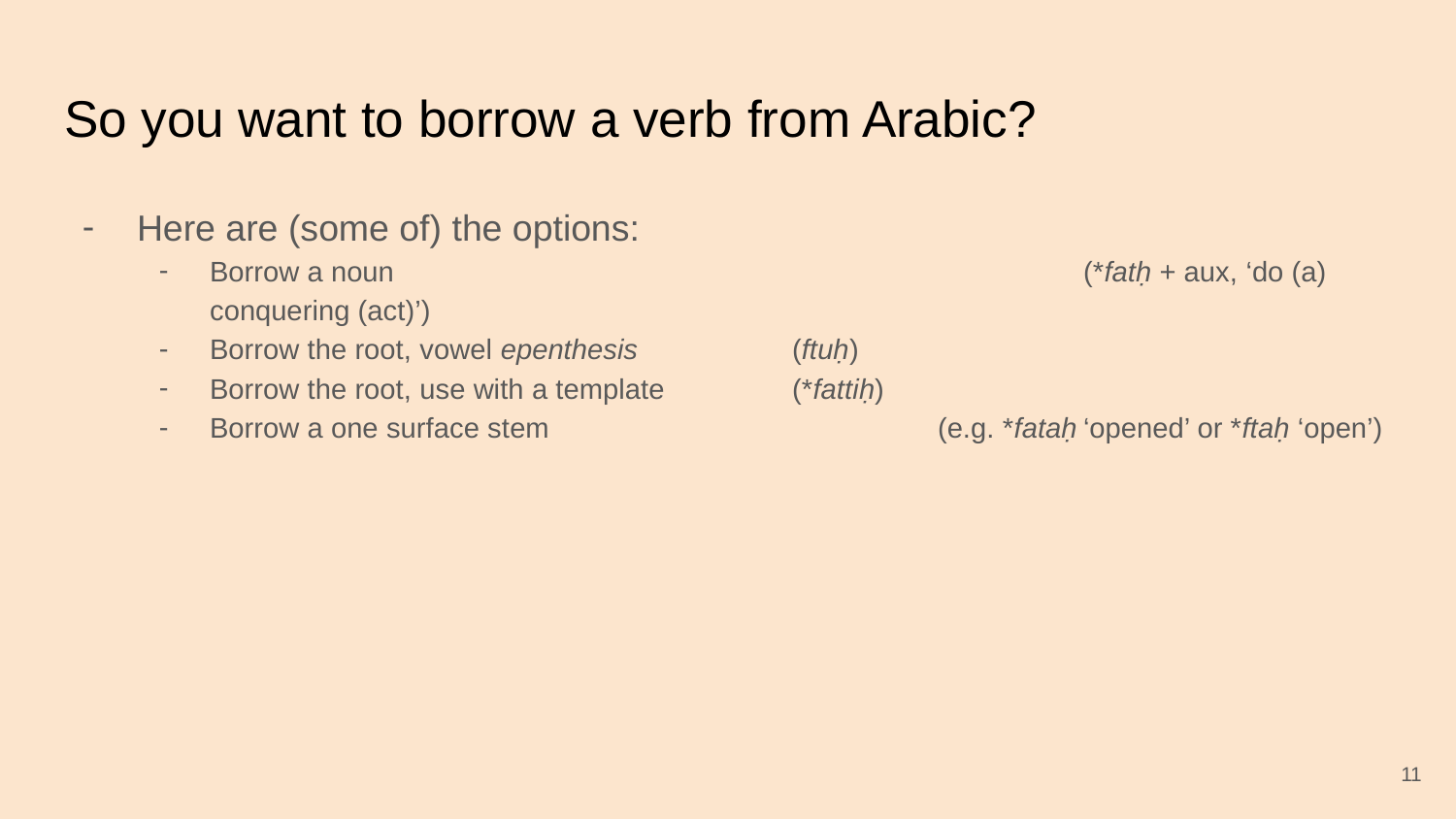

# So you want to borrow a verb from Arabic?
Here are (some of) the options:
Borrow a noun 					(*fatḥ + aux, ‘do (a) conquering (act)’)
Borrow the root, vowel epenthesis		(ftuḥ)
Borrow the root, use with a template	(*fattiḥ)
Borrow a one surface stem	 		(e.g. *fataḥ	‘opened’ or *ftaḥ ‘open’)
11